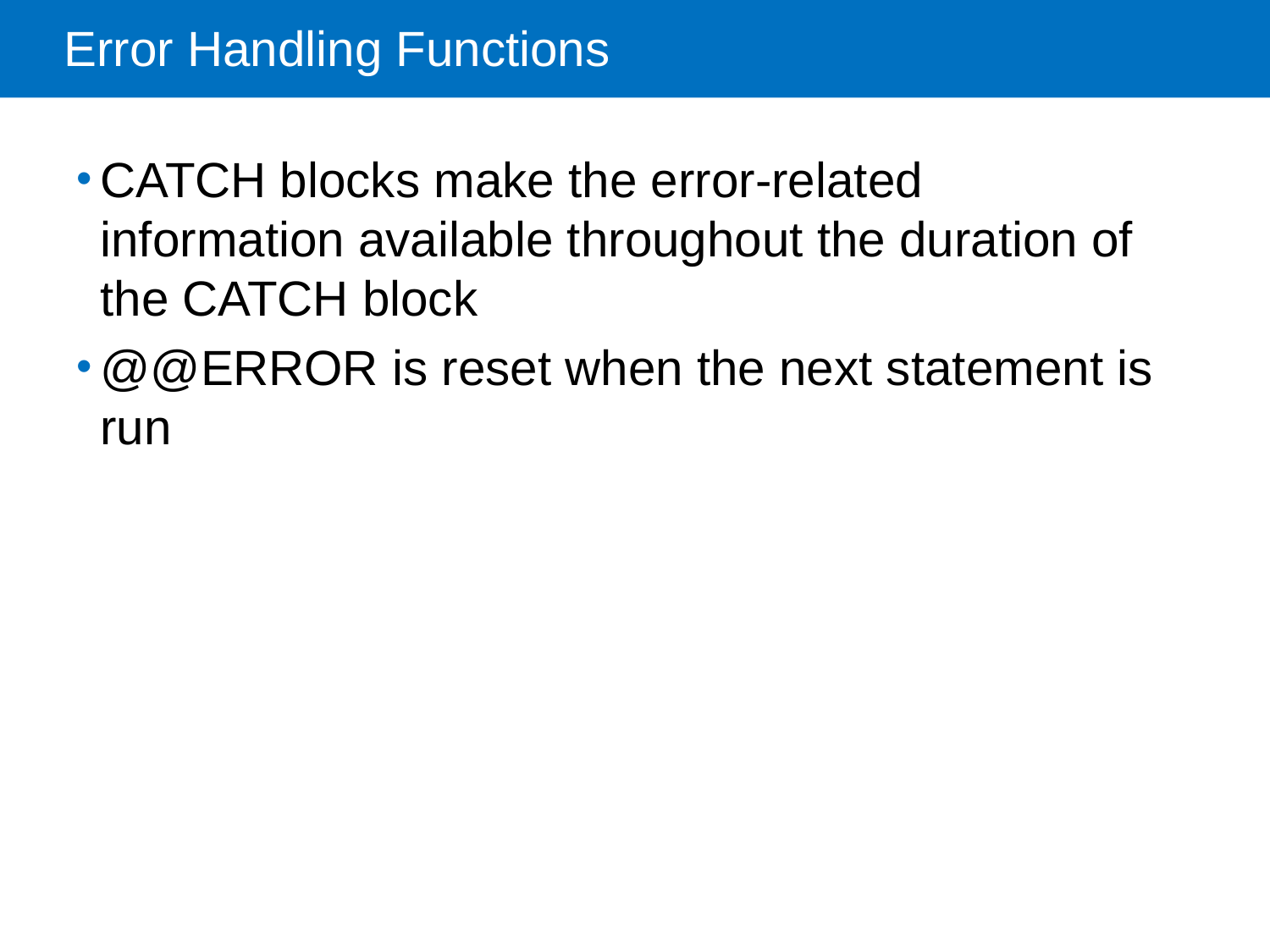

# Error Handling Functions
CATCH blocks make the error-related information available throughout the duration of the CATCH block
@@ERROR is reset when the next statement is run